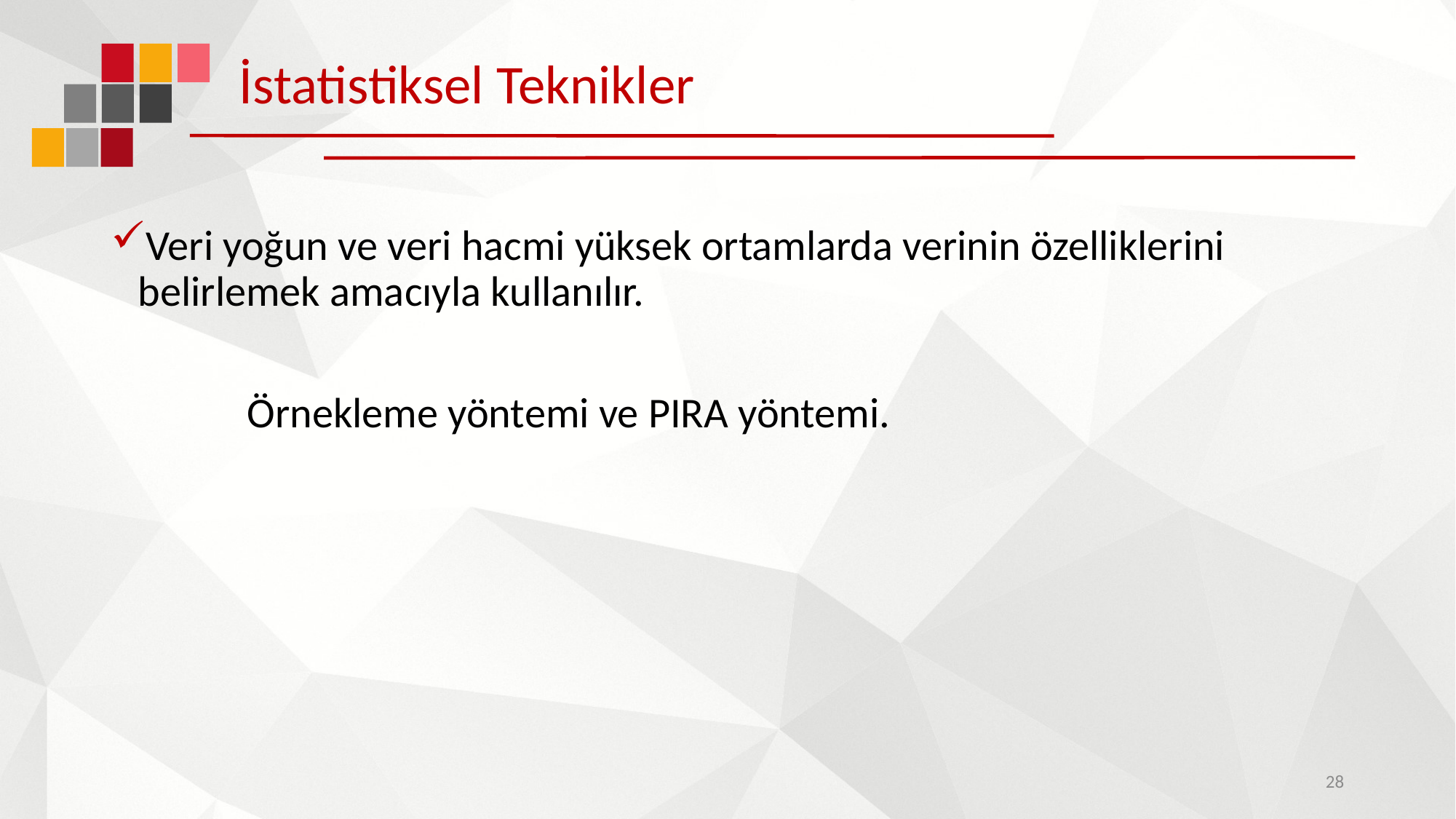

# İstatistiksel Teknikler
Veri yoğun ve veri hacmi yüksek ortamlarda verinin özelliklerini belirlemek amacıyla kullanılır.

		Örnekleme yöntemi ve PIRA yöntemi.
28